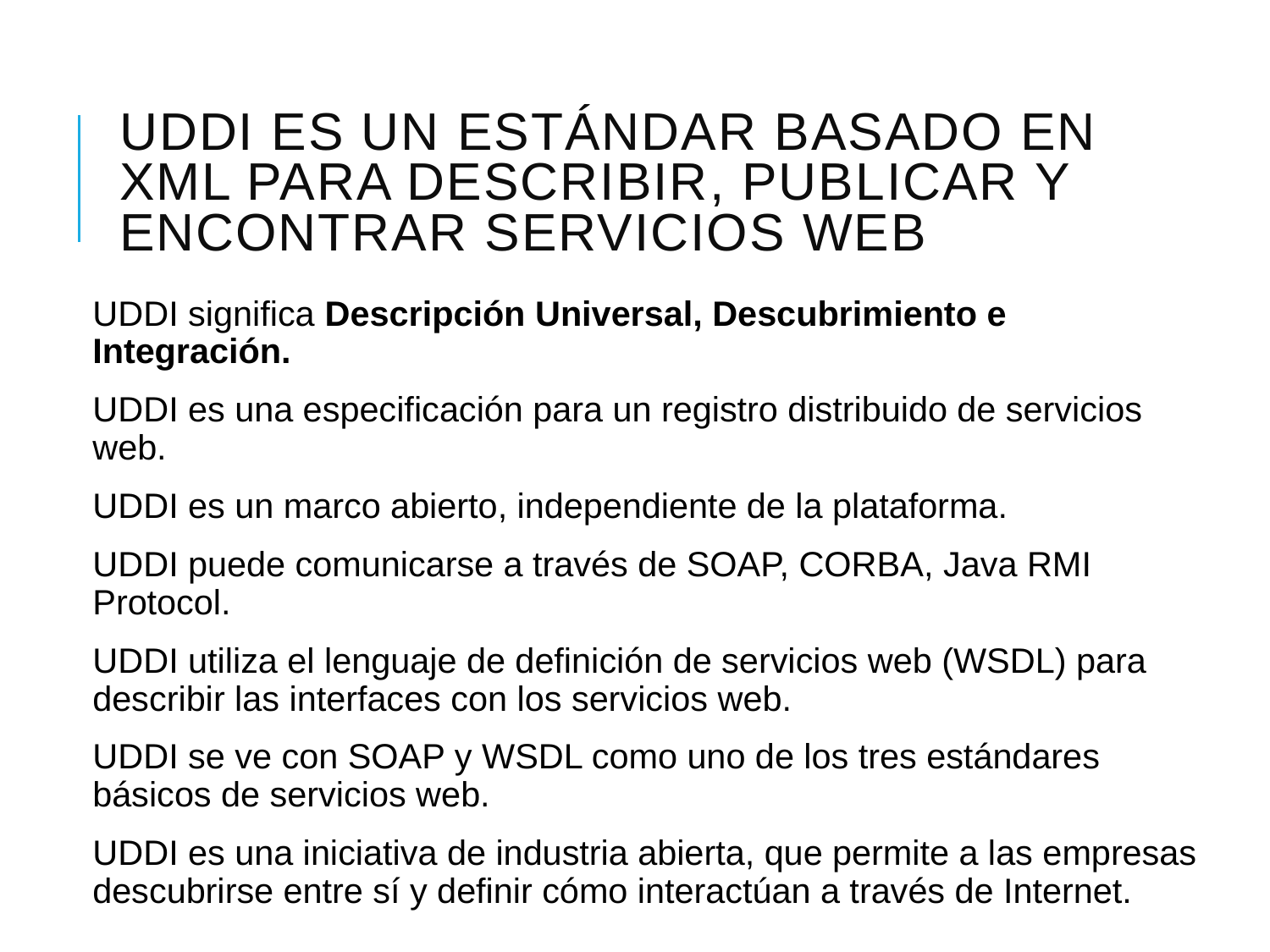

# UDDI es un estándar basado en XML para describir, publicar y encontrar servicios web
UDDI significa Descripción Universal, Descubrimiento e Integración.
UDDI es una especificación para un registro distribuido de servicios web.
UDDI es un marco abierto, independiente de la plataforma.
UDDI puede comunicarse a través de SOAP, CORBA, Java RMI Protocol.
UDDI utiliza el lenguaje de definición de servicios web (WSDL) para describir las interfaces con los servicios web.
UDDI se ve con SOAP y WSDL como uno de los tres estándares básicos de servicios web.
UDDI es una iniciativa de industria abierta, que permite a las empresas descubrirse entre sí y definir cómo interactúan a través de Internet.